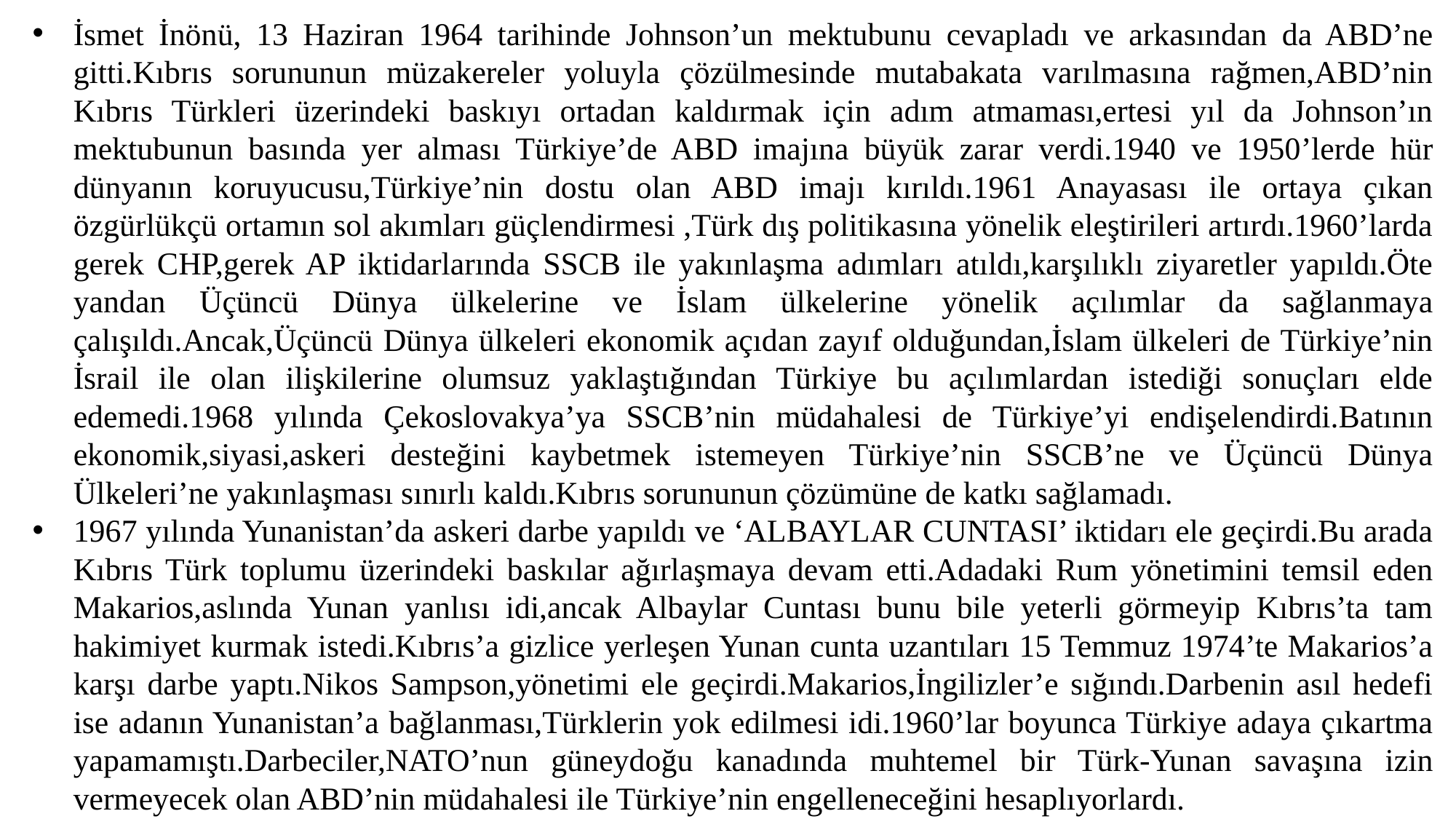

İsmet İnönü, 13 Haziran 1964 tarihinde Johnson’un mektubunu cevapladı ve arkasından da ABD’ne gitti.Kıbrıs sorununun müzakereler yoluyla çözülmesinde mutabakata varılmasına rağmen,ABD’nin Kıbrıs Türkleri üzerindeki baskıyı ortadan kaldırmak için adım atmaması,ertesi yıl da Johnson’ın mektubunun basında yer alması Türkiye’de ABD imajına büyük zarar verdi.1940 ve 1950’lerde hür dünyanın koruyucusu,Türkiye’nin dostu olan ABD imajı kırıldı.1961 Anayasası ile ortaya çıkan özgürlükçü ortamın sol akımları güçlendirmesi ,Türk dış politikasına yönelik eleştirileri artırdı.1960’larda gerek CHP,gerek AP iktidarlarında SSCB ile yakınlaşma adımları atıldı,karşılıklı ziyaretler yapıldı.Öte yandan Üçüncü Dünya ülkelerine ve İslam ülkelerine yönelik açılımlar da sağlanmaya çalışıldı.Ancak,Üçüncü Dünya ülkeleri ekonomik açıdan zayıf olduğundan,İslam ülkeleri de Türkiye’nin İsrail ile olan ilişkilerine olumsuz yaklaştığından Türkiye bu açılımlardan istediği sonuçları elde edemedi.1968 yılında Çekoslovakya’ya SSCB’nin müdahalesi de Türkiye’yi endişelendirdi.Batının ekonomik,siyasi,askeri desteğini kaybetmek istemeyen Türkiye’nin SSCB’ne ve Üçüncü Dünya Ülkeleri’ne yakınlaşması sınırlı kaldı.Kıbrıs sorununun çözümüne de katkı sağlamadı.
1967 yılında Yunanistan’da askeri darbe yapıldı ve ‘ALBAYLAR CUNTASI’ iktidarı ele geçirdi.Bu arada Kıbrıs Türk toplumu üzerindeki baskılar ağırlaşmaya devam etti.Adadaki Rum yönetimini temsil eden Makarios,aslında Yunan yanlısı idi,ancak Albaylar Cuntası bunu bile yeterli görmeyip Kıbrıs’ta tam hakimiyet kurmak istedi.Kıbrıs’a gizlice yerleşen Yunan cunta uzantıları 15 Temmuz 1974’te Makarios’a karşı darbe yaptı.Nikos Sampson,yönetimi ele geçirdi.Makarios,İngilizler’e sığındı.Darbenin asıl hedefi ise adanın Yunanistan’a bağlanması,Türklerin yok edilmesi idi.1960’lar boyunca Türkiye adaya çıkartma yapamamıştı.Darbeciler,NATO’nun güneydoğu kanadında muhtemel bir Türk-Yunan savaşına izin vermeyecek olan ABD’nin müdahalesi ile Türkiye’nin engelleneceğini hesaplıyorlardı.